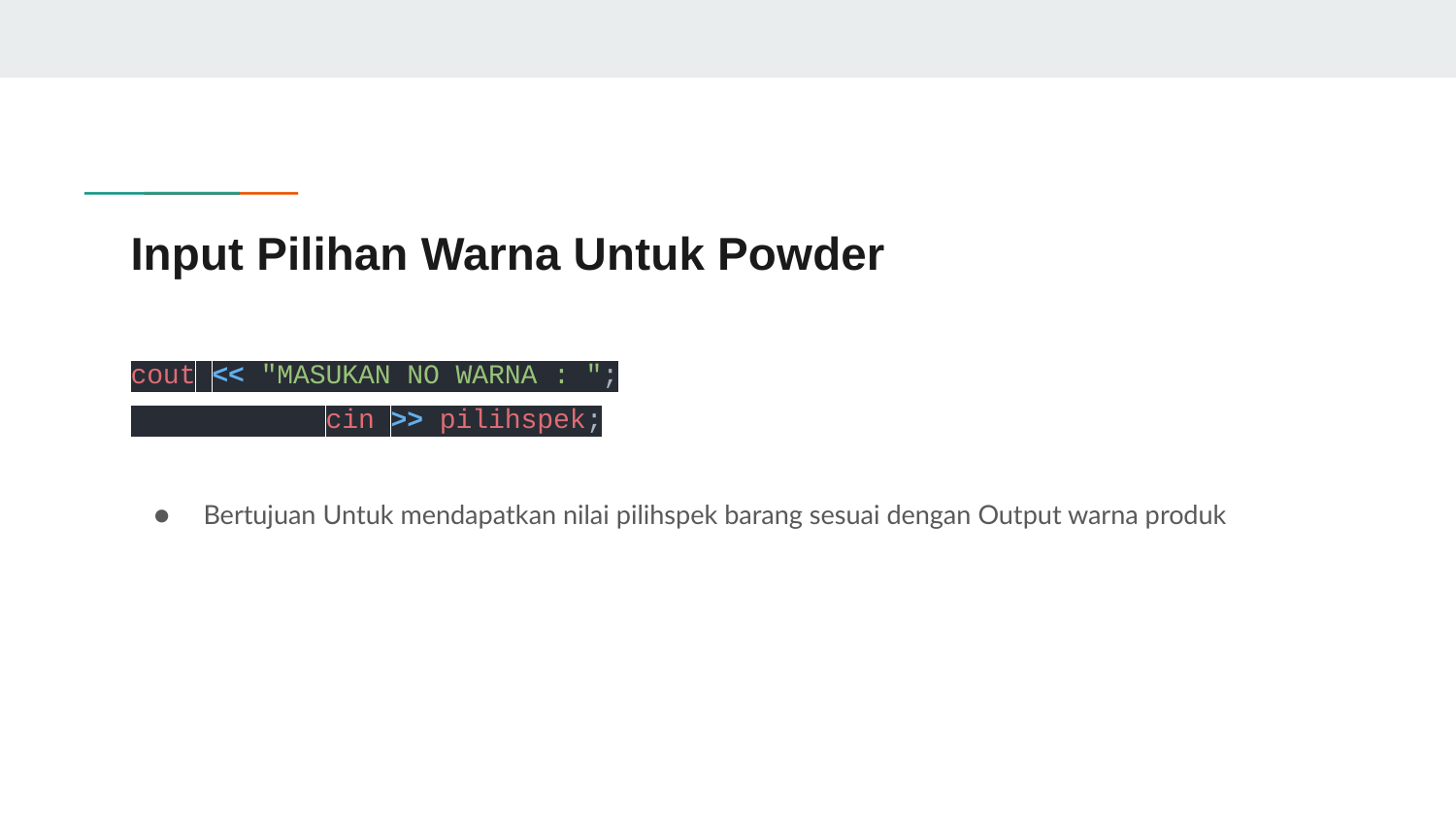

# Input Pilihan Warna Untuk Powder
cout << "MASUKAN NO WARNA : ";
            cin >> pilihspek;

Bertujuan Untuk mendapatkan nilai pilihspek barang sesuai dengan Output warna produk